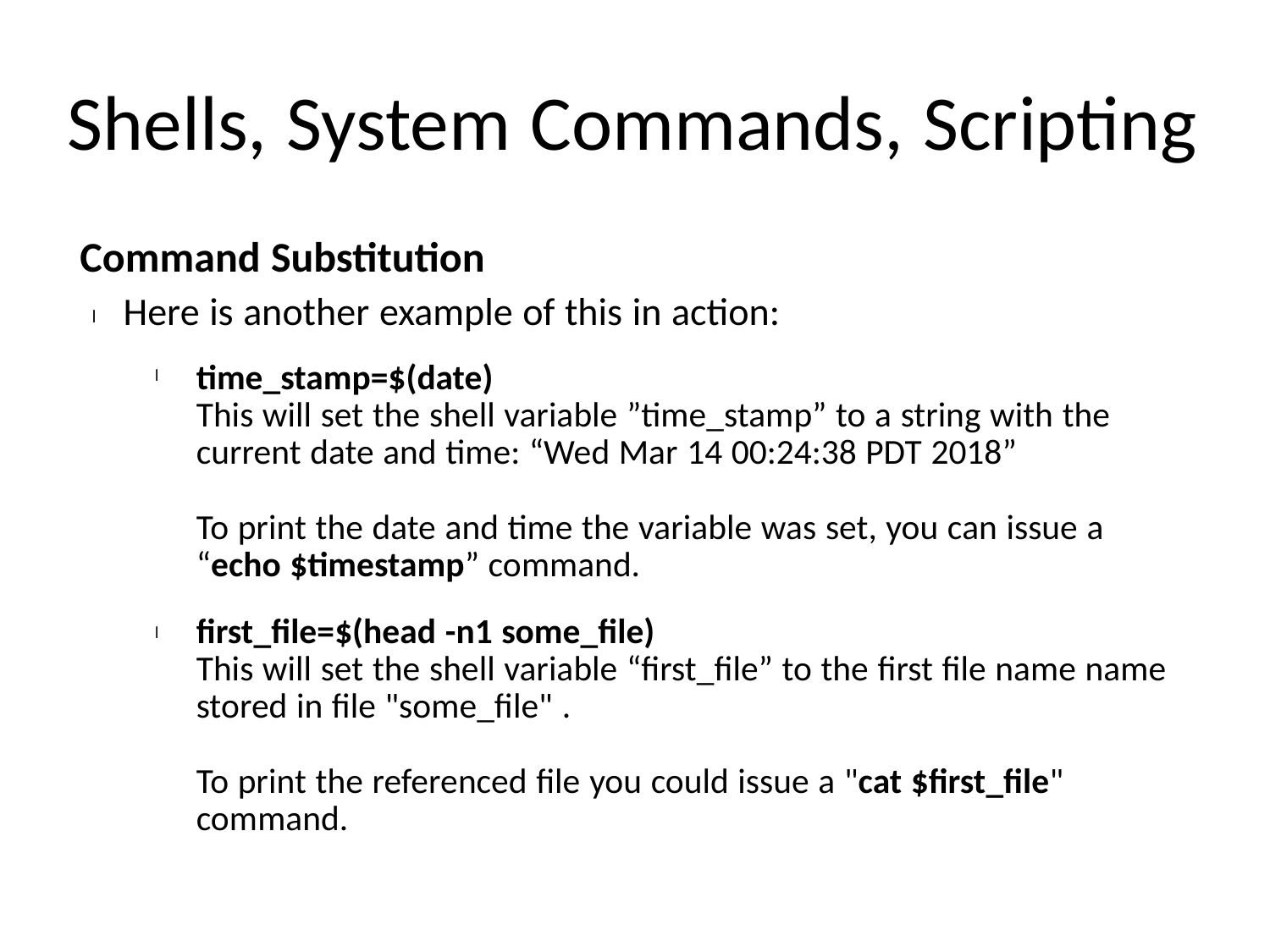

Shells, System Commands, Scripting

	Command Substitution
Here is another example of this in action:
l
time_stamp=$(date)
This will set the shell variable ”time_stamp” to a string with the
current date and time: “Wed Mar 14 00:24:38 PDT 2018”

To print the date and time the variable was set, you can issue a
“echo $timestamp” command.

first_file=$(head -n1 some_file)
This will set the shell variable “first_file” to the first file name name
stored in file "some_file" .

To print the referenced file you could issue a "cat $first_file"
command.
l

l